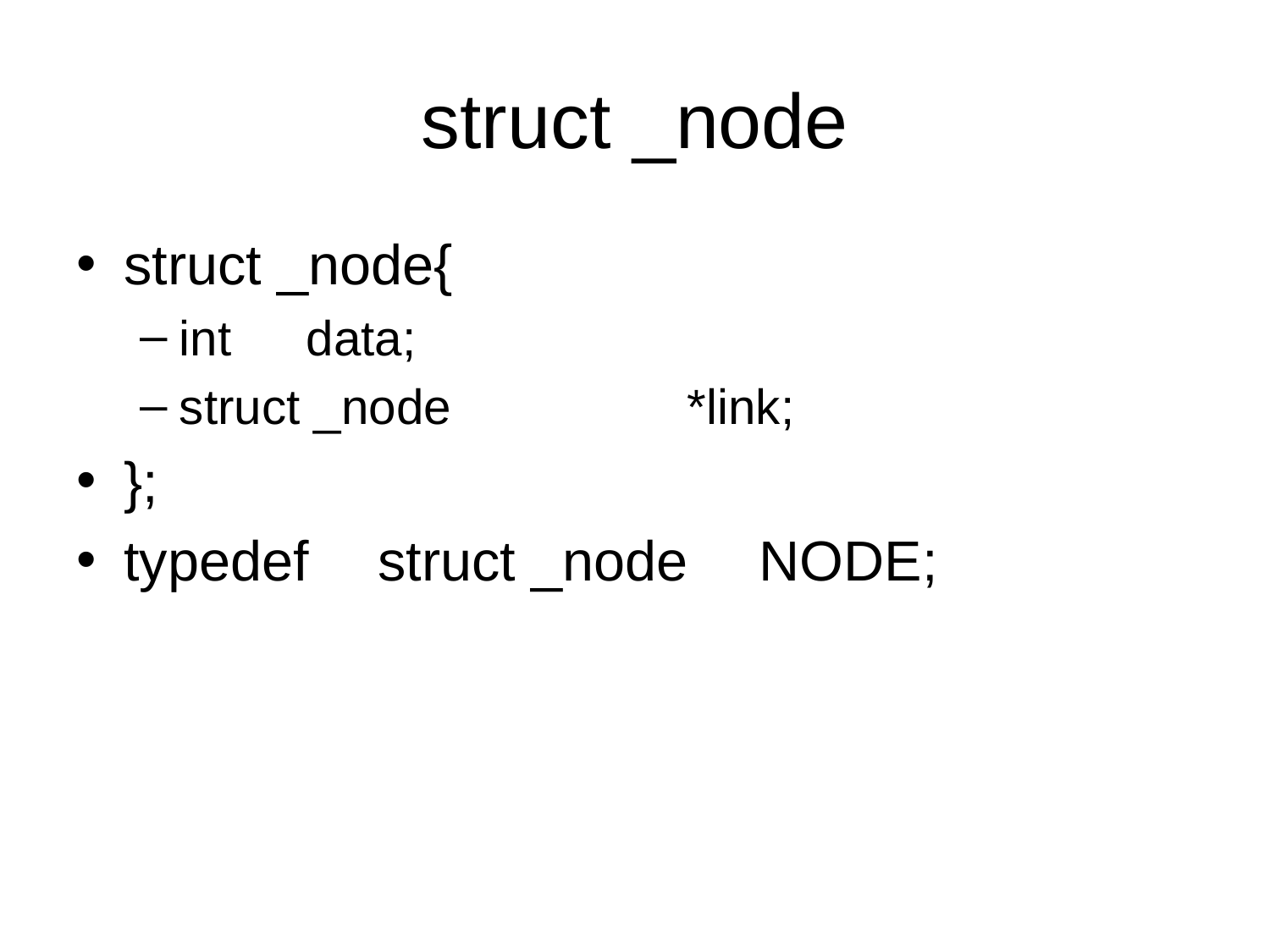

# struct _node
struct _node{
int	data;
struct _node		*link;
};
typedef	struct _node	NODE;